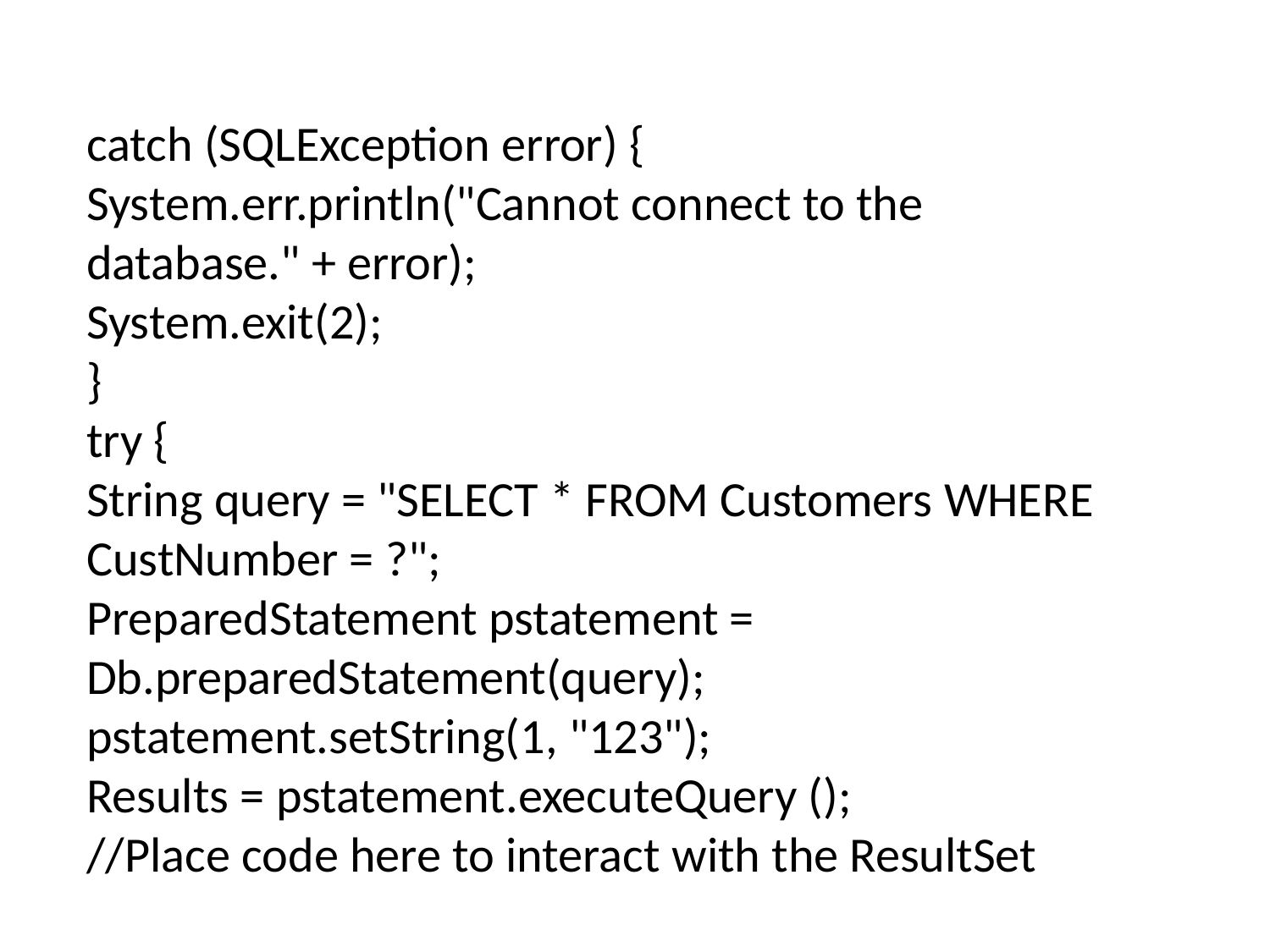

catch (SQLException error) {
System.err.println("Cannot connect to the database." + error);
System.exit(2);
}
try {
String query = "SELECT * FROM Customers WHERE CustNumber = ?";
PreparedStatement pstatement = Db.preparedStatement(query);
pstatement.setString(1, "123");
Results = pstatement.executeQuery ();
//Place code here to interact with the ResultSet